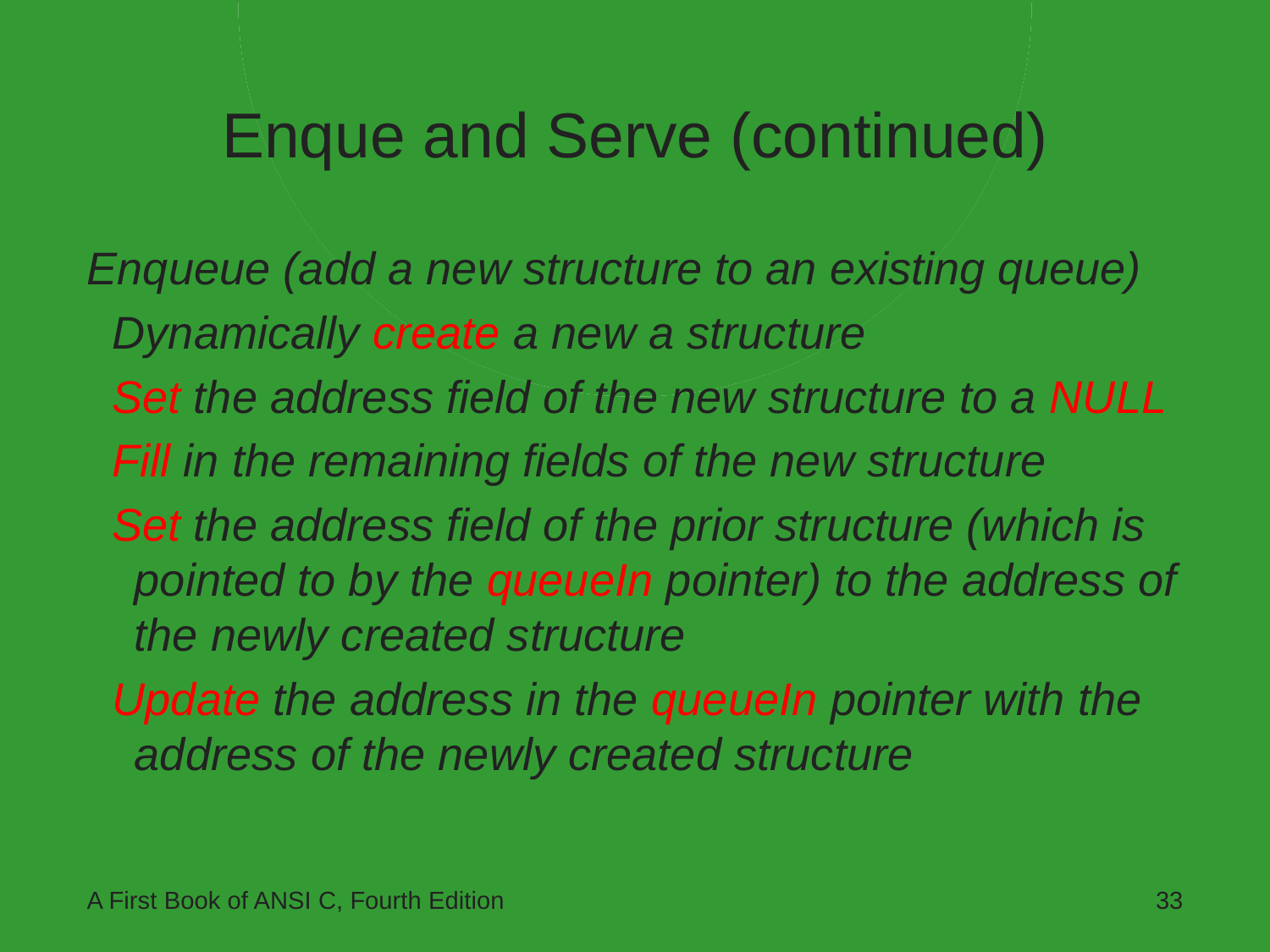

# Enque and Serve (continued)
Enqueue (add a new structure to an existing queue)
  Dynamically create a new a structure
  Set the address field of the new structure to a NULL
  Fill in the remaining fields of the new structure
  Set the address field of the prior structure (which is pointed to by the queueIn pointer) to the address of the newly created structure
  Update the address in the queueIn pointer with the address of the newly created structure

A First Book of ANSI C, Fourth Edition
33